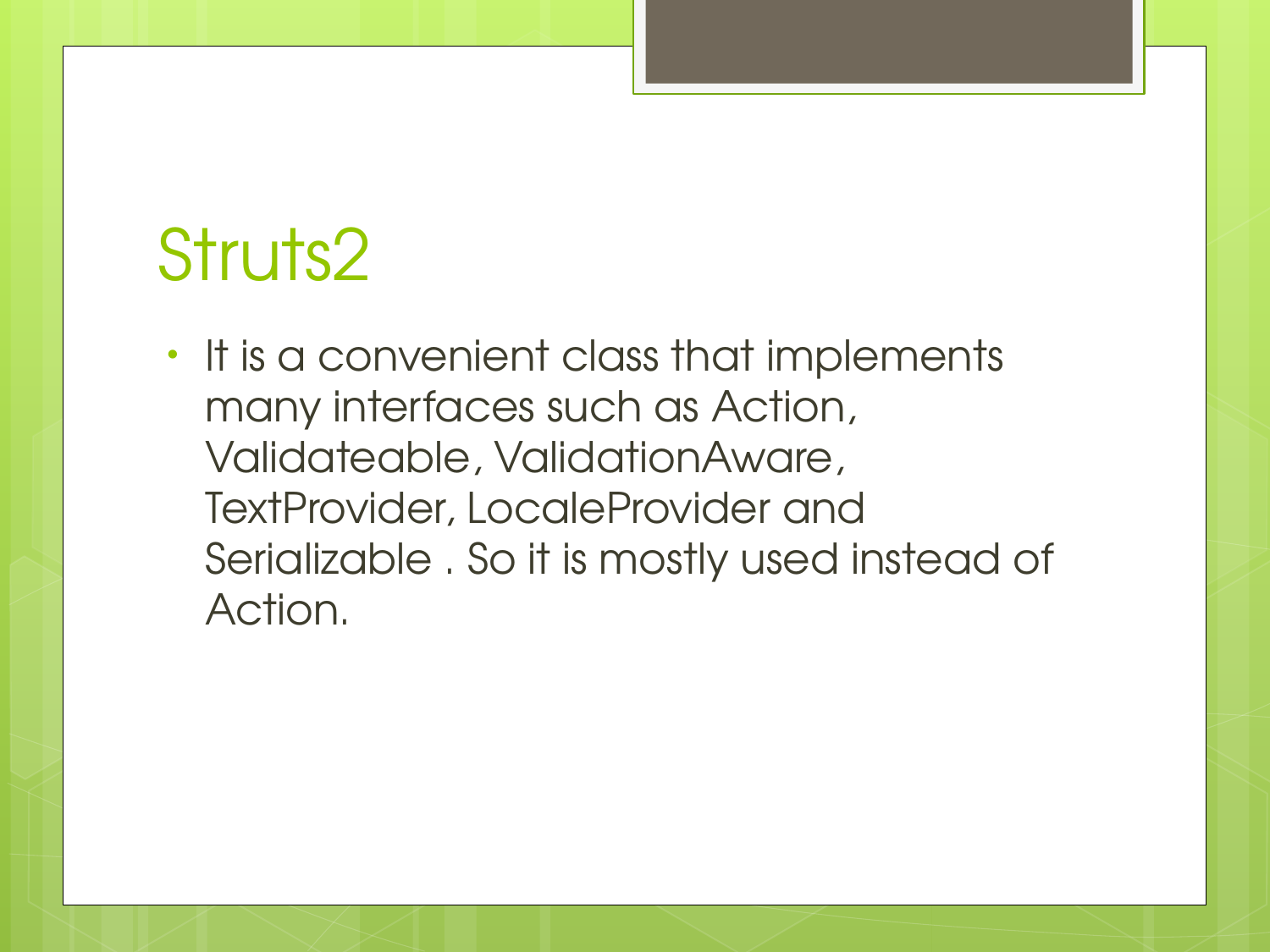

# Struts2
It is a convenient class that implements many interfaces such as Action, Validateable, ValidationAware, TextProvider, LocaleProvider and Serializable . So it is mostly used instead of Action.